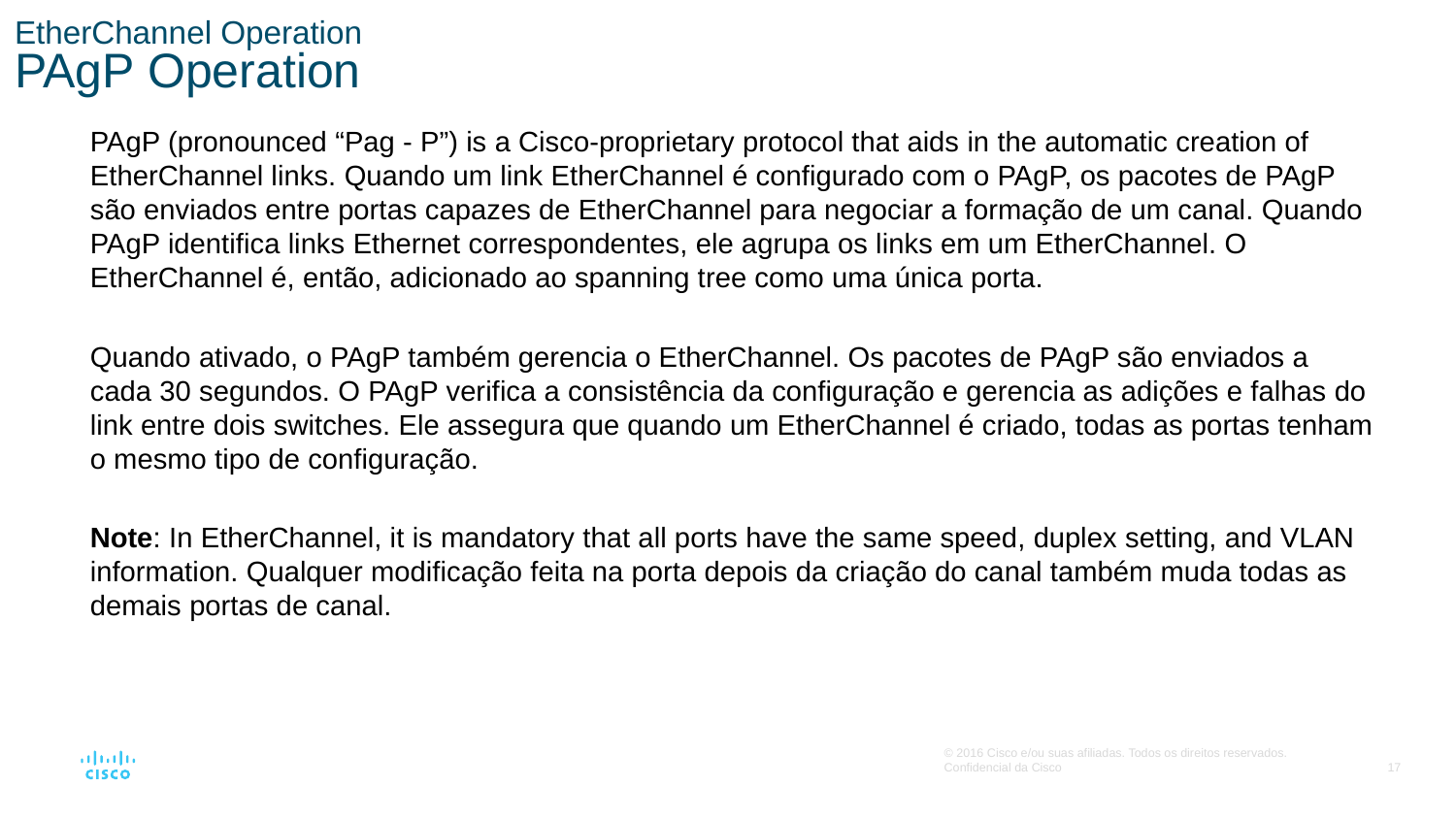

# EtherChannel Operation PAgP Operation
PAgP (pronounced “Pag - P”) is a Cisco-proprietary protocol that aids in the automatic creation of EtherChannel links. Quando um link EtherChannel é configurado com o PAgP, os pacotes de PAgP são enviados entre portas capazes de EtherChannel para negociar a formação de um canal. Quando PAgP identifica links Ethernet correspondentes, ele agrupa os links em um EtherChannel. O EtherChannel é, então, adicionado ao spanning tree como uma única porta.

Quando ativado, o PAgP também gerencia o EtherChannel. Os pacotes de PAgP são enviados a cada 30 segundos. O PAgP verifica a consistência da configuração e gerencia as adições e falhas do link entre dois switches. Ele assegura que quando um EtherChannel é criado, todas as portas tenham o mesmo tipo de configuração.

Note: In EtherChannel, it is mandatory that all ports have the same speed, duplex setting, and VLAN information. Qualquer modificação feita na porta depois da criação do canal também muda todas as demais portas de canal.